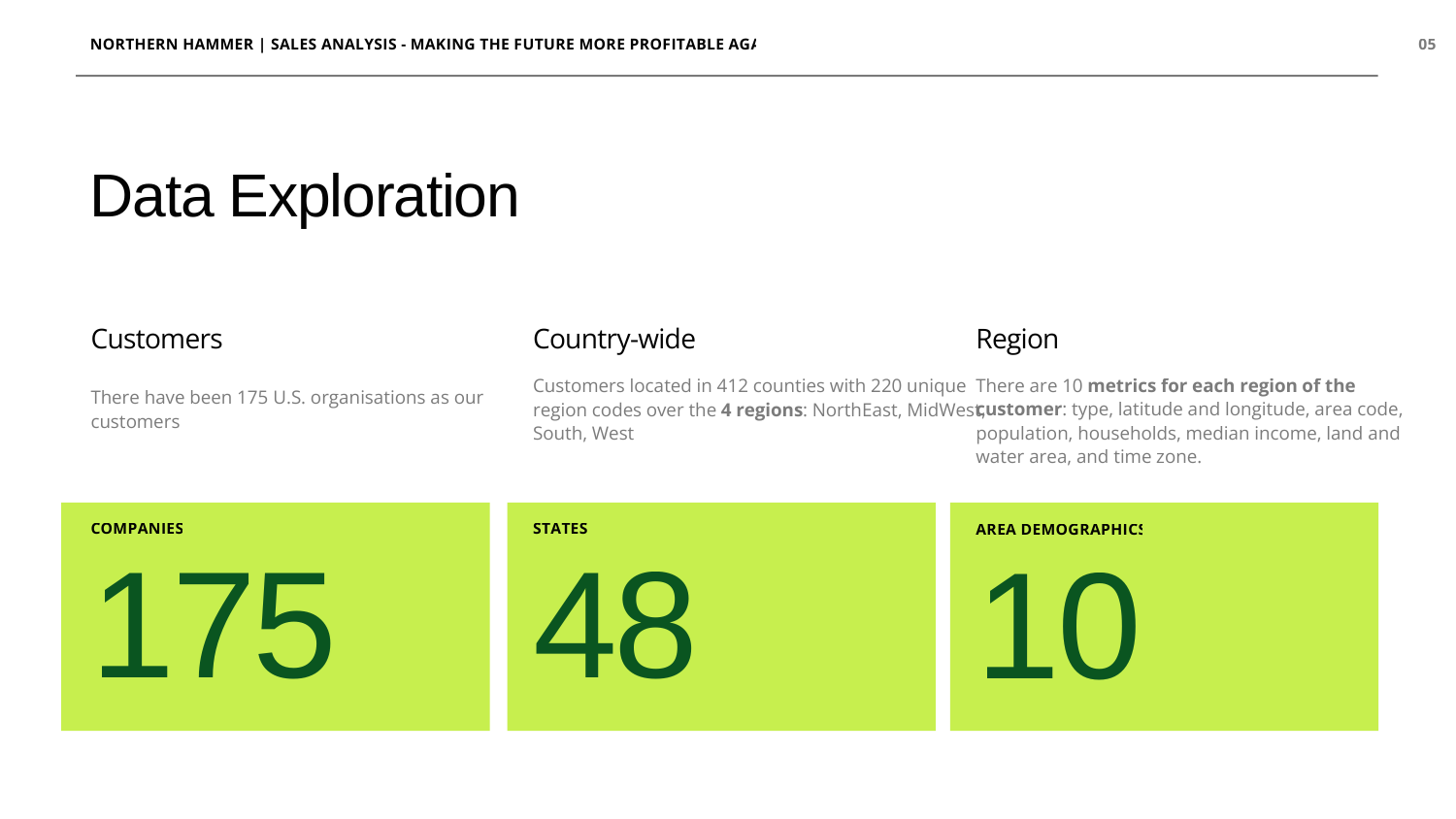

NORTHERN HAMMER | SALES ANALYSIS - MAKING THE FUTURE MORE PROFITABLE AGAIN
05

Data Exploration

Customers

Country-wide

Region
There have been 175 U.S. organisations as our customers
Customers located in 412 counties with 220 unique region codes over the 4 regions: NorthEast, MidWest, South, West
There are 10 metrics for each region of the customer: type, latitude and longitude, area code, population, households, median income, land and water area, and time zone.

COMPANIES

STATES

AREA DEMOGRAPHICS
175
48
10